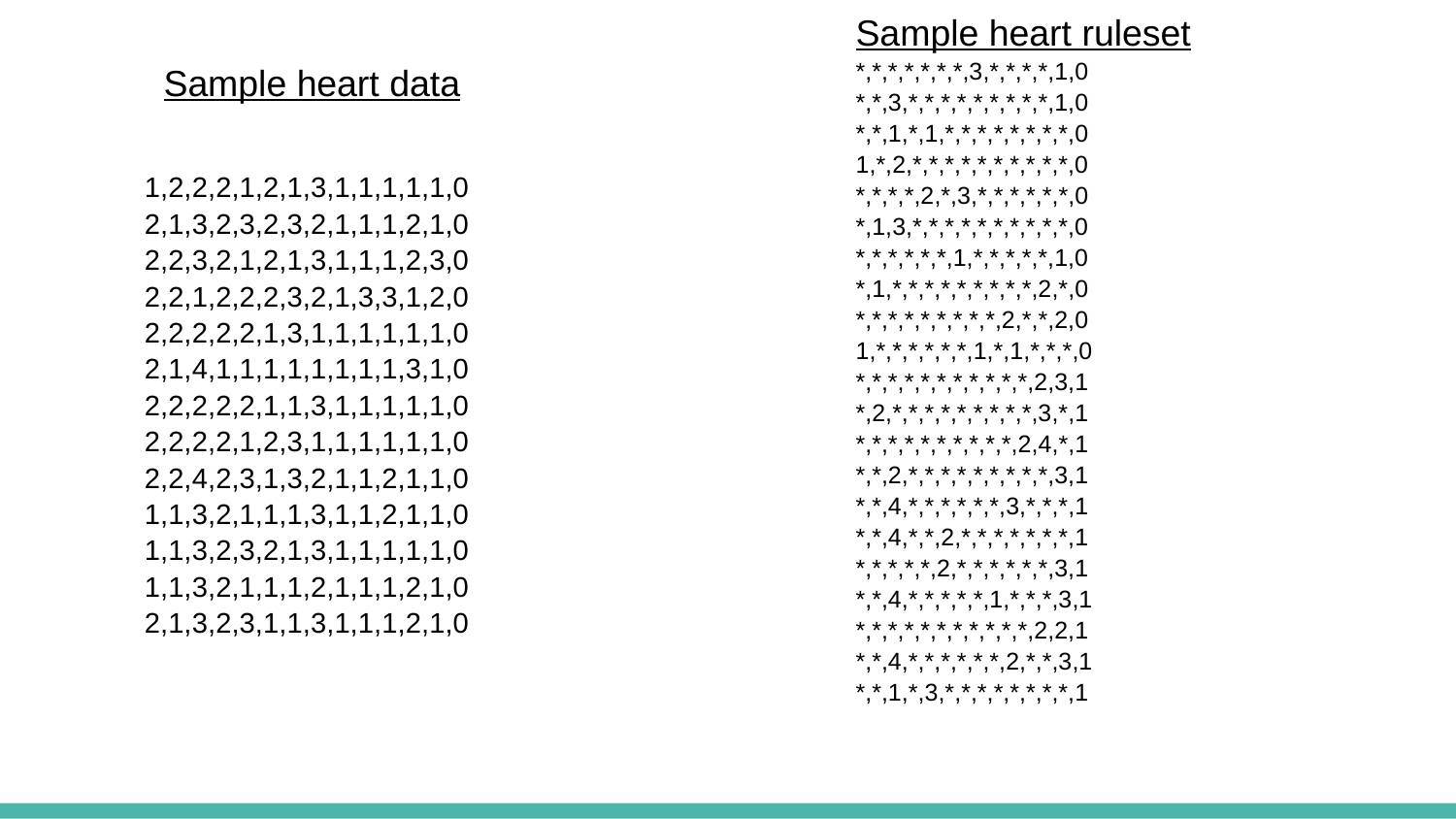

Sample heart ruleset
*,*,*,*,*,*,*,3,*,*,*,*,1,0
*,*,3,*,*,*,*,*,*,*,*,*,1,0
*,*,1,*,1,*,*,*,*,*,*,*,*,0
1,*,2,*,*,*,*,*,*,*,*,*,*,0
*,*,*,*,2,*,3,*,*,*,*,*,*,0
*,1,3,*,*,*,*,*,*,*,*,*,*,0
*,*,*,*,*,*,1,*,*,*,*,*,1,0
*,1,*,*,*,*,*,*,*,*,*,2,*,0
*,*,*,*,*,*,*,*,*,2,*,*,2,0
1,*,*,*,*,*,*,1,*,1,*,*,*,0
*,*,*,*,*,*,*,*,*,*,*,2,3,1
*,2,*,*,*,*,*,*,*,*,*,3,*,1
*,*,*,*,*,*,*,*,*,*,2,4,*,1
*,*,2,*,*,*,*,*,*,*,*,*,3,1
*,*,4,*,*,*,*,*,*,3,*,*,*,1
*,*,4,*,*,2,*,*,*,*,*,*,*,1
*,*,*,*,*,2,*,*,*,*,*,*,3,1
*,*,4,*,*,*,*,*,1,*,*,*,3,1
*,*,*,*,*,*,*,*,*,*,*,2,2,1
*,*,4,*,*,*,*,*,*,2,*,*,3,1
*,*,1,*,3,*,*,*,*,*,*,*,*,1
         Sample heart data
1,2,2,2,1,2,1,3,1,1,1,1,1,0
2,1,3,2,3,2,3,2,1,1,1,2,1,0
2,2,3,2,1,2,1,3,1,1,1,2,3,0
2,2,1,2,2,2,3,2,1,3,3,1,2,0
2,2,2,2,2,1,3,1,1,1,1,1,1,0
2,1,4,1,1,1,1,1,1,1,1,3,1,0
2,2,2,2,2,1,1,3,1,1,1,1,1,0
2,2,2,2,1,2,3,1,1,1,1,1,1,0
2,2,4,2,3,1,3,2,1,1,2,1,1,0
1,1,3,2,1,1,1,3,1,1,2,1,1,0
1,1,3,2,3,2,1,3,1,1,1,1,1,0
1,1,3,2,1,1,1,2,1,1,1,2,1,0
2,1,3,2,3,1,1,3,1,1,1,2,1,0